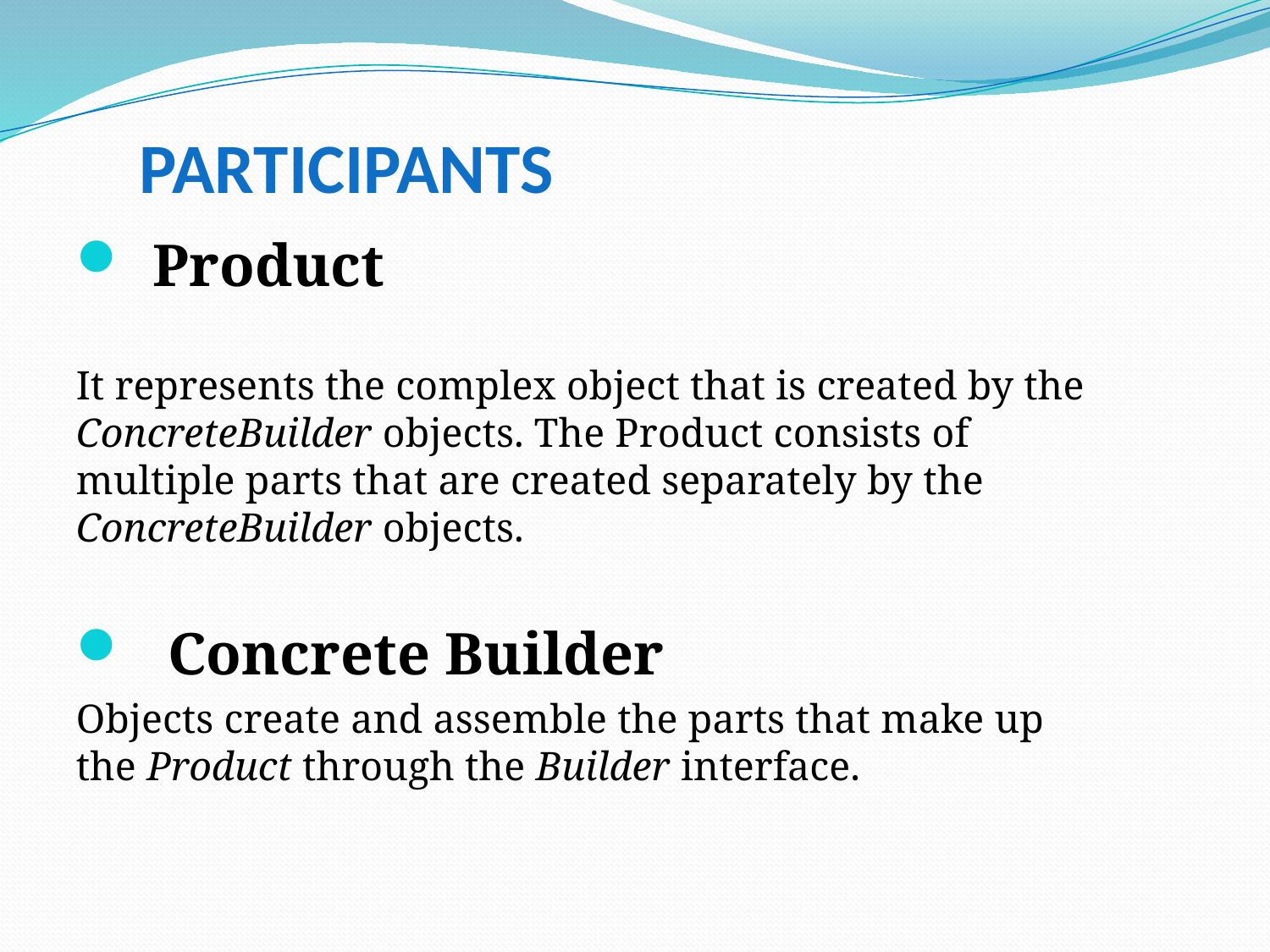

PARTICIPANTS
  Product

It represents the complex object that is created by the ConcreteBuilder objects. The Product consists of multiple parts that are created separately by the ConcreteBuilder objects.

   Concrete Builder
Objects create and assemble the parts that make up the Product through the Builder interface.